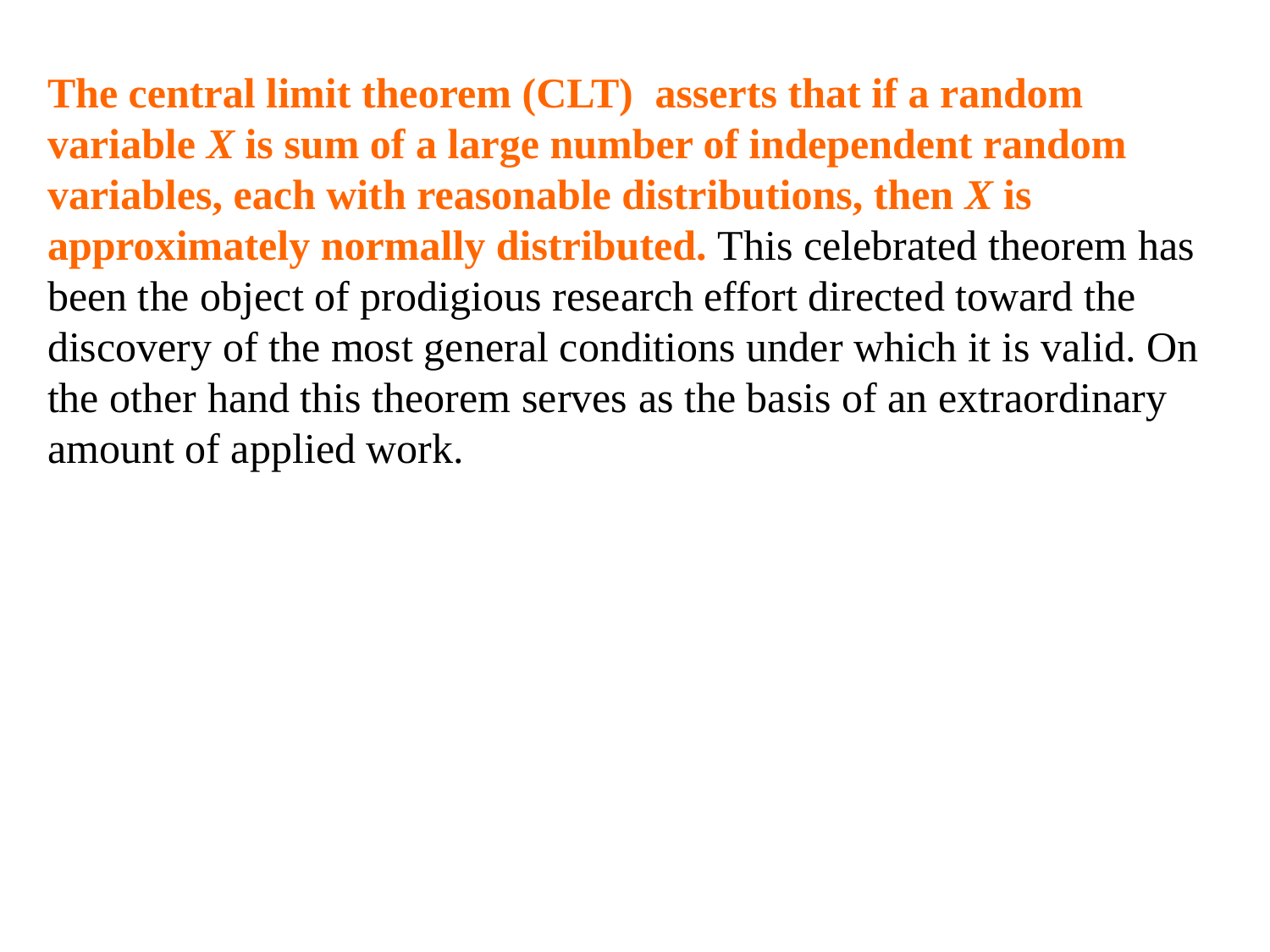

The central limit theorem (CLT)  asserts that if a random variable X is sum of a large number of independent random variables, each with reasonable distributions, then X is approximately normally distributed. This celebrated theorem has been the object of prodigious research effort directed toward the discovery of the most general conditions under which it is valid. On the other hand this theorem serves as the basis of an extraordinary amount of applied work.